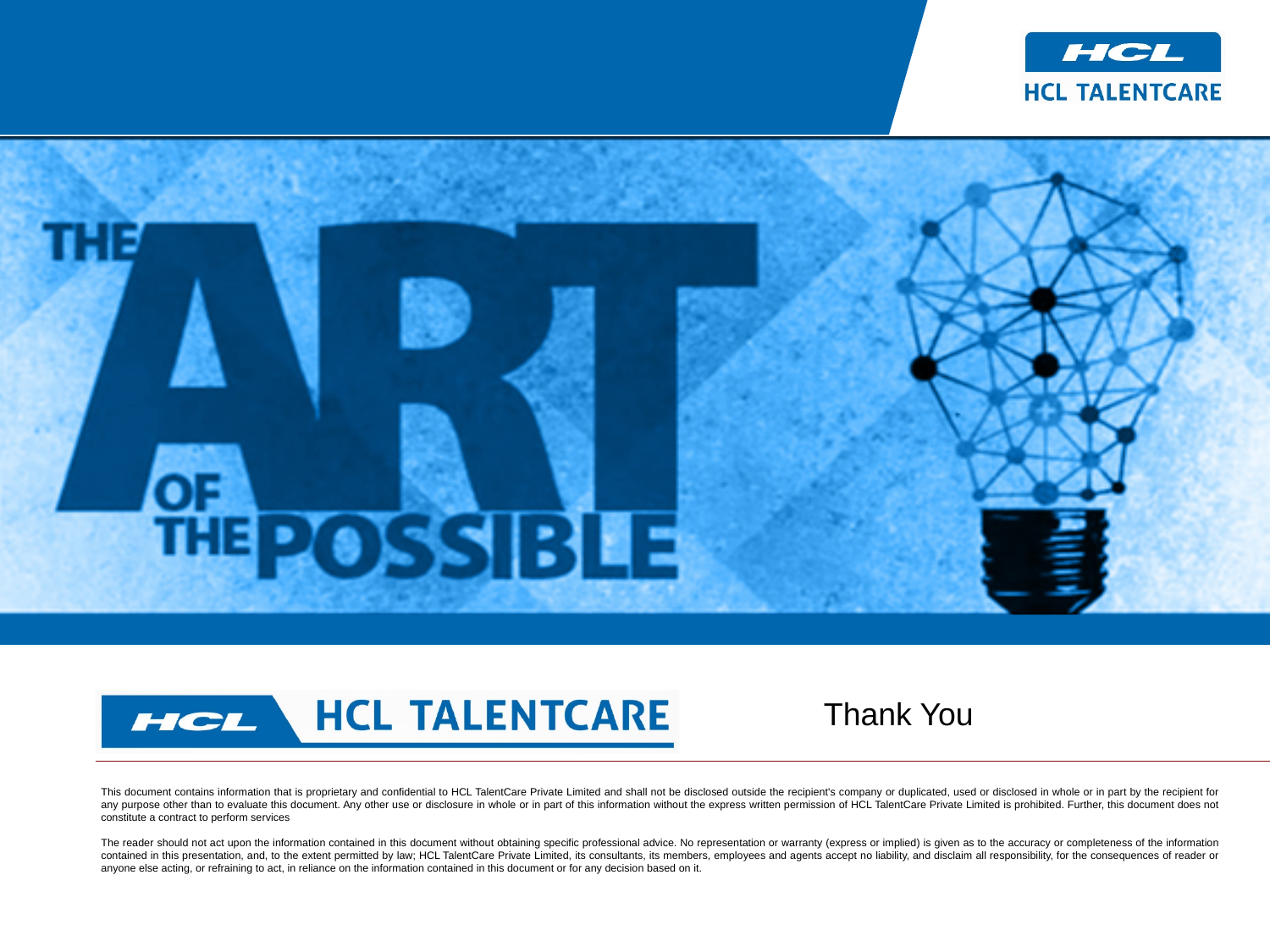

Thank You
This document contains information that is proprietary and confidential to HCL TalentCare Private Limited and shall not be disclosed outside the recipient's company or duplicated, used or disclosed in whole or in part by the recipient for any purpose other than to evaluate this document. Any other use or disclosure in whole or in part of this information without the express written permission of HCL TalentCare Private Limited is prohibited. Further, this document does not constitute a contract to perform services

The reader should not act upon the information contained in this document without obtaining specific professional advice. No representation or warranty (express or implied) is given as to the accuracy or completeness of the information contained in this presentation, and, to the extent permitted by law; HCL TalentCare Private Limited, its consultants, its members, employees and agents accept no liability, and disclaim all responsibility, for the consequences of reader or anyone else acting, or refraining to act, in reliance on the information contained in this document or for any decision based on it.